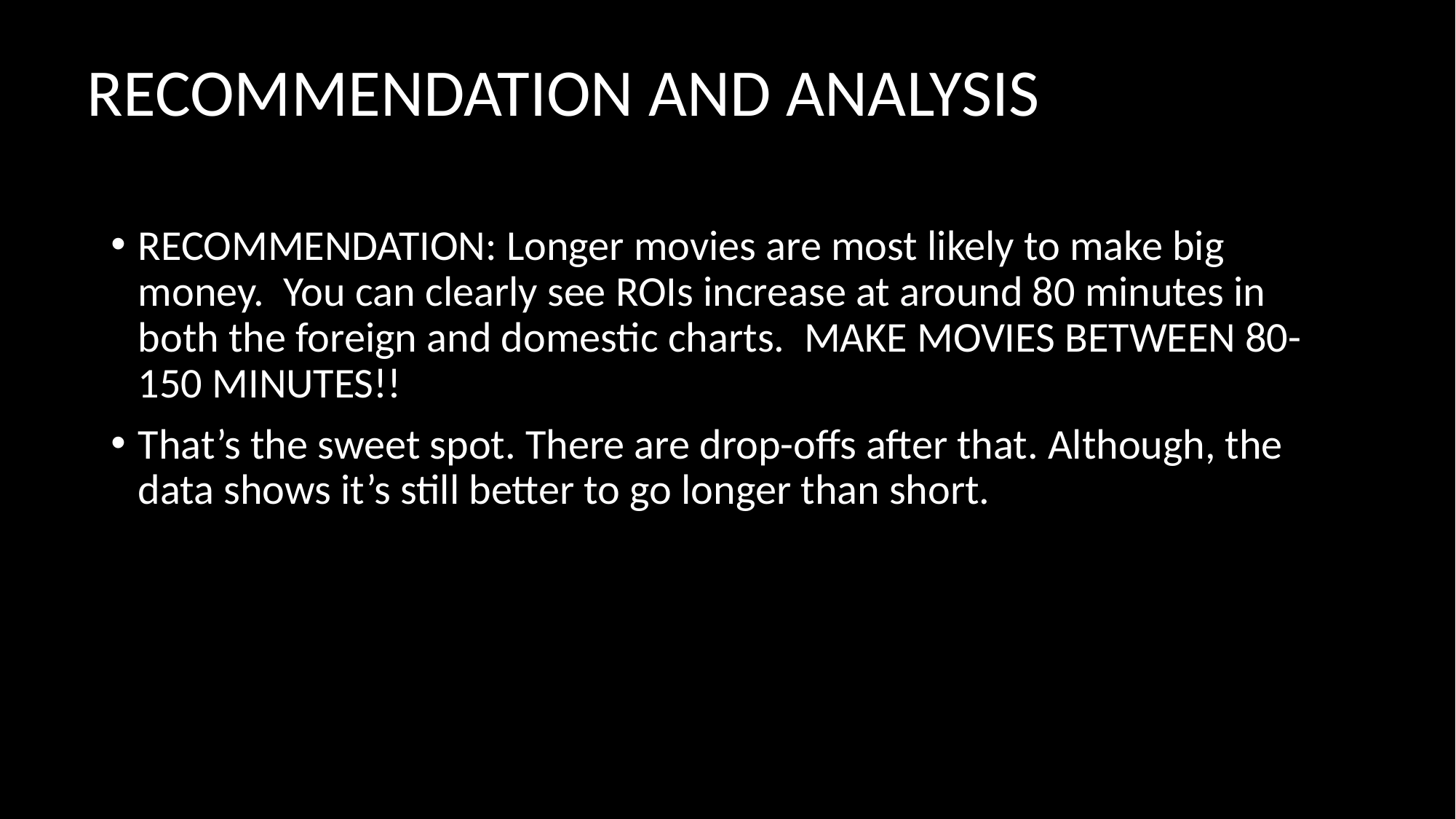

# RECOMMENDATION AND ANALYSIS
RECOMMENDATION: Longer movies are most likely to make big money.  You can clearly see ROIs increase at around 80 minutes in both the foreign and domestic charts.  MAKE MOVIES BETWEEN 80-150 MINUTES!!
That’s the sweet spot. There are drop-offs after that. Although, the data shows it’s still better to go longer than short.